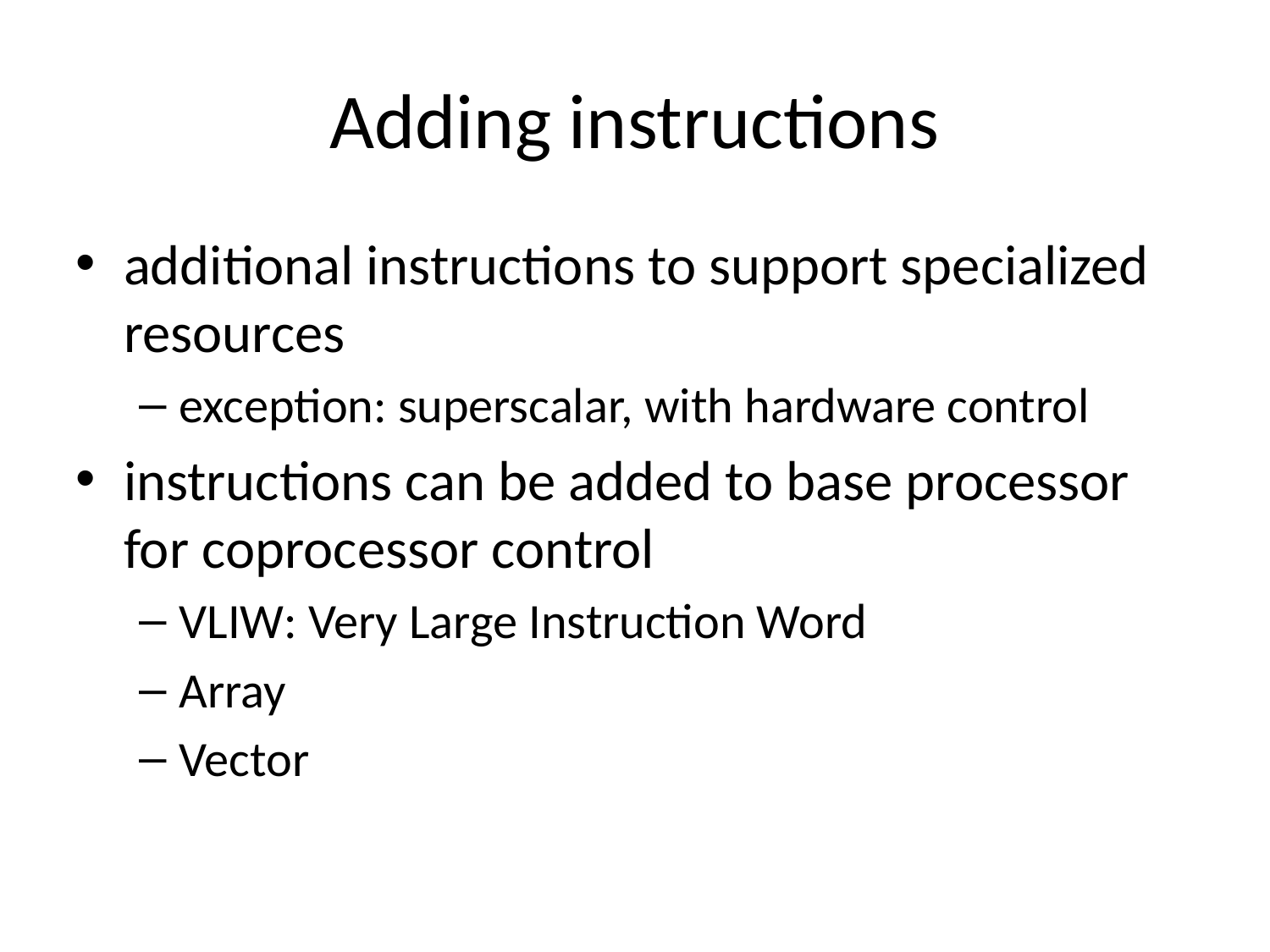

# Adding instructions
additional instructions to support specialized resources
exception: superscalar, with hardware control
instructions can be added to base processor for coprocessor control
VLIW: Very Large Instruction Word
Array
Vector